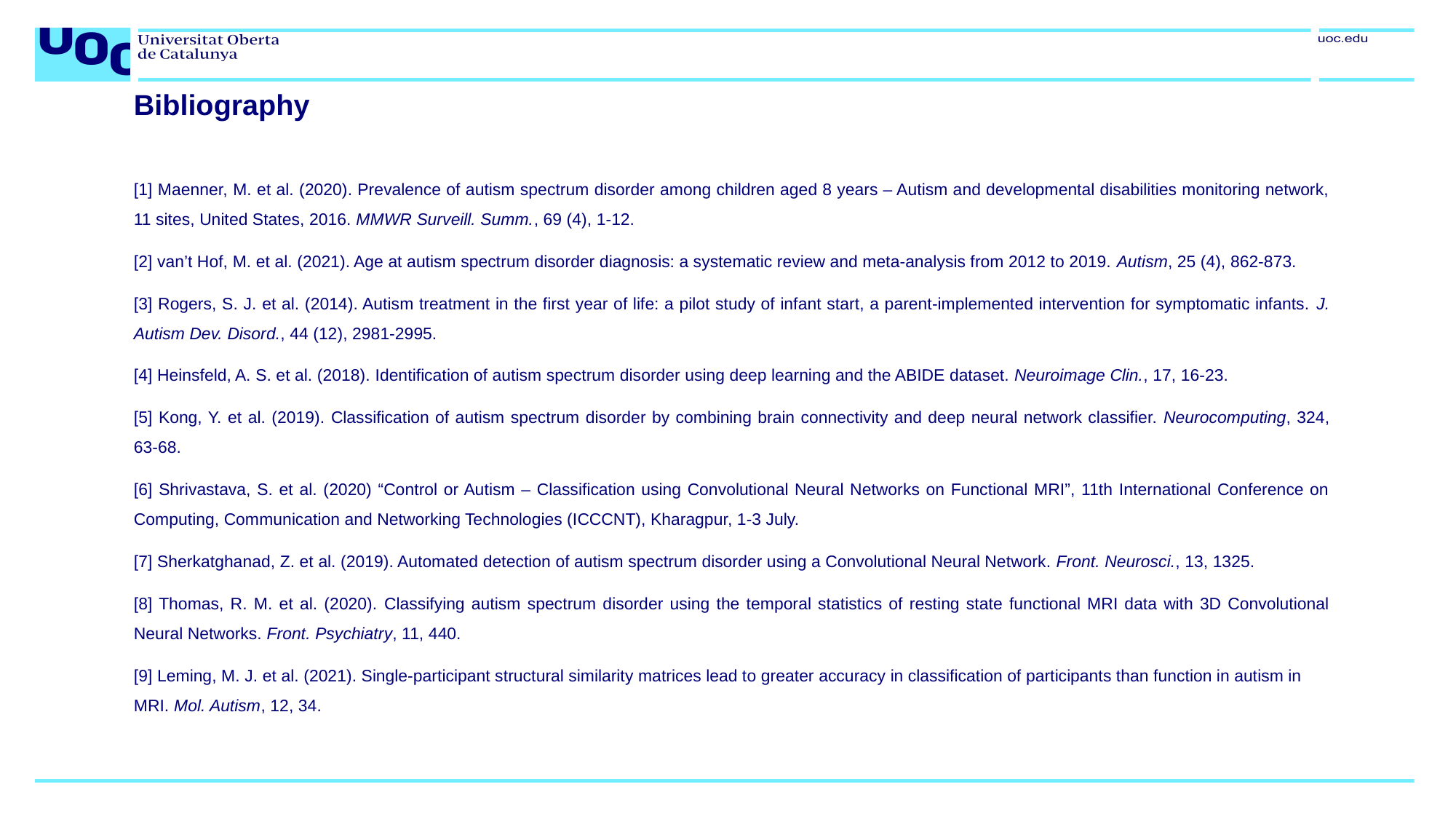

# Bibliography

[1] Maenner, M. et al. (2020). Prevalence of autism spectrum disorder among children aged 8 years – Autism and developmental disabilities monitoring network, 11 sites, United States, 2016. MMWR Surveill. Summ., 69 (4), 1-12.
[2] van’t Hof, M. et al. (2021). Age at autism spectrum disorder diagnosis: a systematic review and meta-analysis from 2012 to 2019. Autism, 25 (4), 862-873.
[3] Rogers, S. J. et al. (2014). Autism treatment in the first year of life: a pilot study of infant start, a parent-implemented intervention for symptomatic infants. J. Autism Dev. Disord., 44 (12), 2981-2995.
[4] Heinsfeld, A. S. et al. (2018). Identification of autism spectrum disorder using deep learning and the ABIDE dataset. Neuroimage Clin., 17, 16-23.
[5] Kong, Y. et al. (2019). Classification of autism spectrum disorder by combining brain connectivity and deep neural network classifier. Neurocomputing, 324, 63-68.
[6] Shrivastava, S. et al. (2020) “Control or Autism – Classification using Convolutional Neural Networks on Functional MRI”, 11th International Conference on Computing, Communication and Networking Technologies (ICCCNT), Kharagpur, 1-3 July.
[7] Sherkatghanad, Z. et al. (2019). Automated detection of autism spectrum disorder using a Convolutional Neural Network. Front. Neurosci., 13, 1325.
[8] Thomas, R. M. et al. (2020). Classifying autism spectrum disorder using the temporal statistics of resting state functional MRI data with 3D Convolutional Neural Networks. Front. Psychiatry, 11, 440.
[9] Leming, M. J. et al. (2021). Single-participant structural similarity matrices lead to greater accuracy in classification of participants than function in autism in MRI. Mol. Autism, 12, 34.